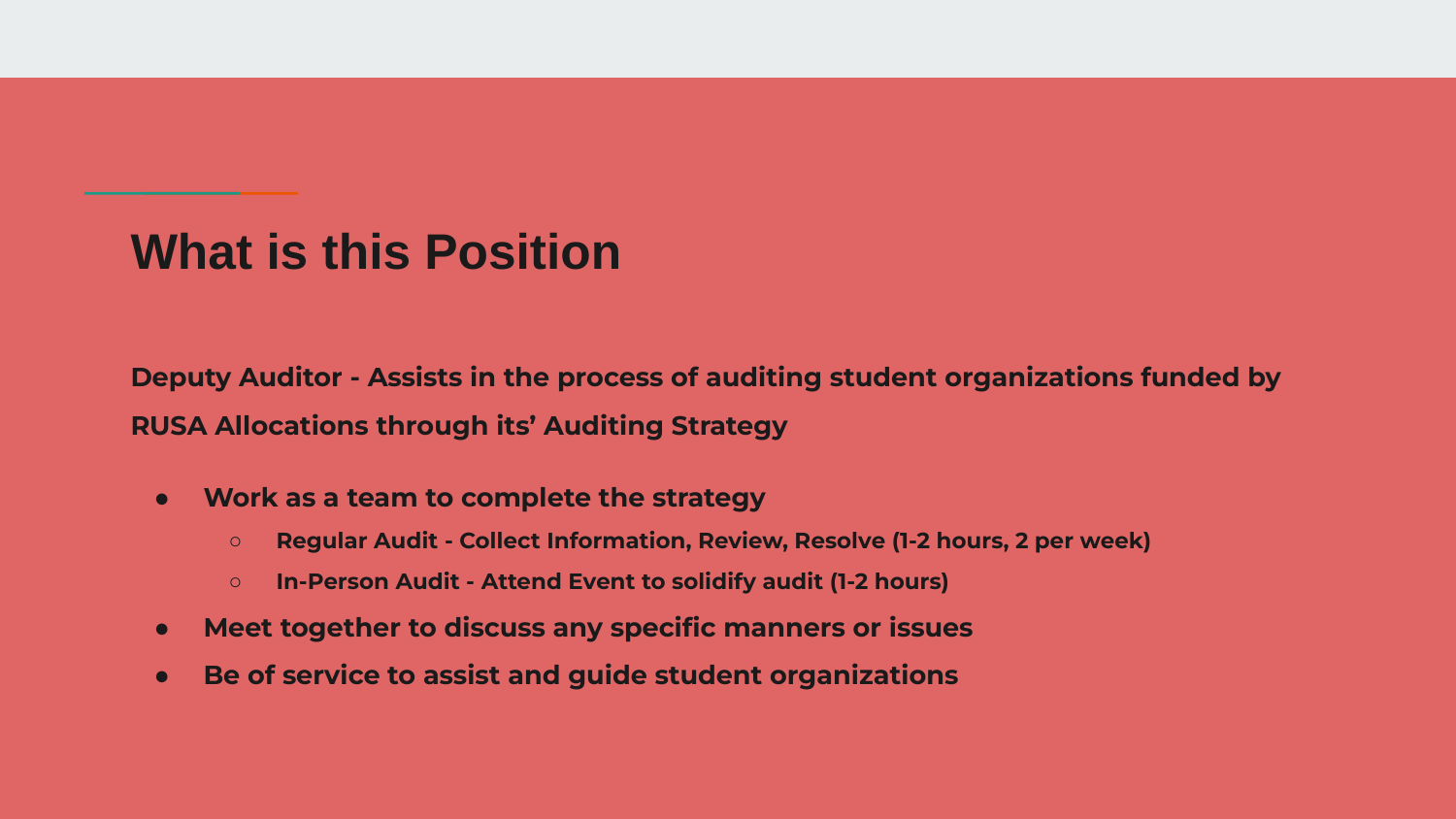

# What is this Position
Deputy Auditor - Assists in the process of auditing student organizations funded by RUSA Allocations through its’ Auditing Strategy
Work as a team to complete the strategy
Regular Audit - Collect Information, Review, Resolve (1-2 hours, 2 per week)
In-Person Audit - Attend Event to solidify audit (1-2 hours)
Meet together to discuss any specific manners or issues
Be of service to assist and guide student organizations